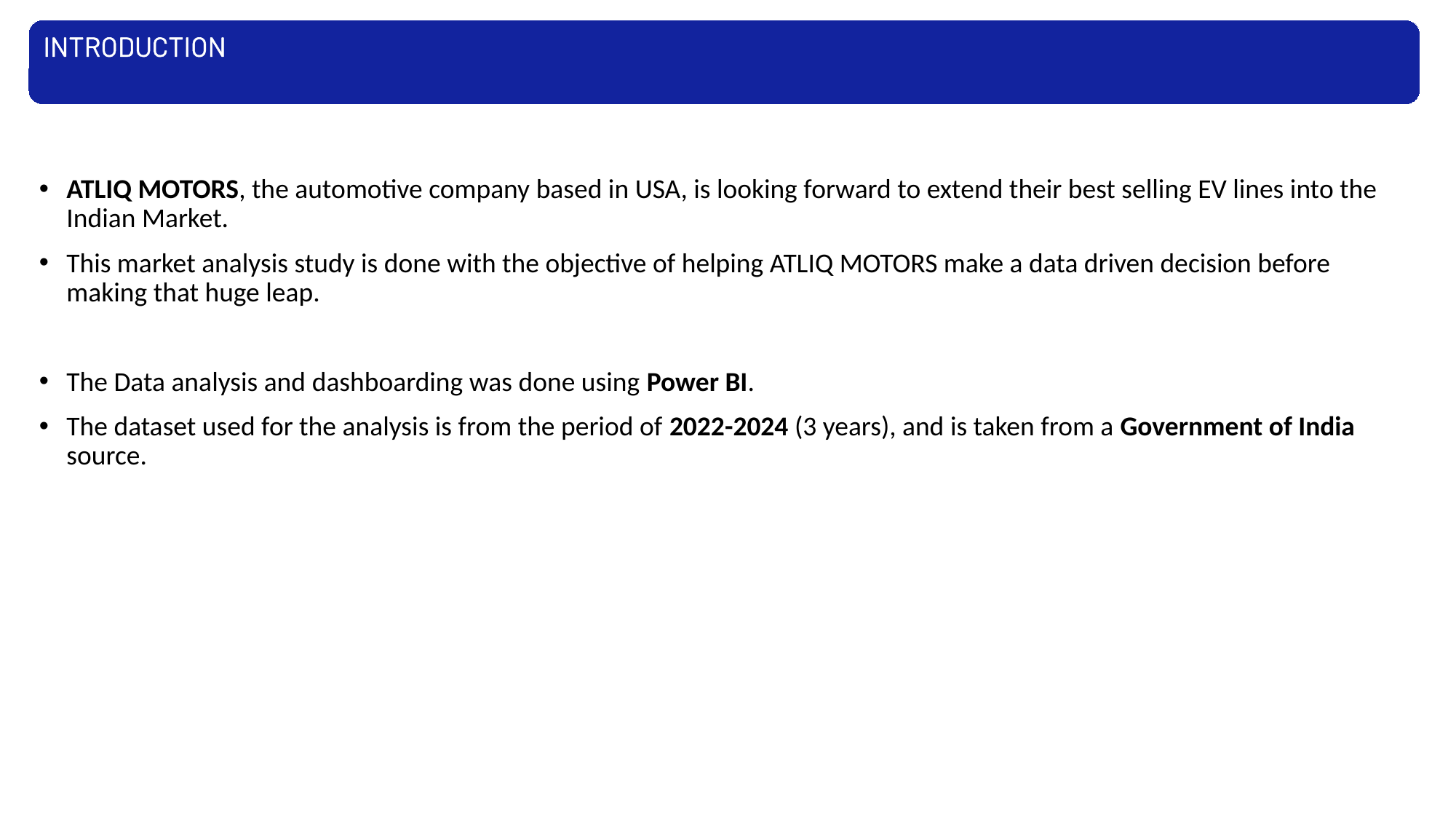

INTRODUCTION

ATLIQ MOTORS, the automotive company based in USA, is looking forward to extend their best selling EV lines into the Indian Market.
This market analysis study is done with the objective of helping ATLIQ MOTORS make a data driven decision before making that huge leap.

The Data analysis and dashboarding was done using Power BI.
The dataset used for the analysis is from the period of 2022-2024 (3 years), and is taken from a Government of India source.